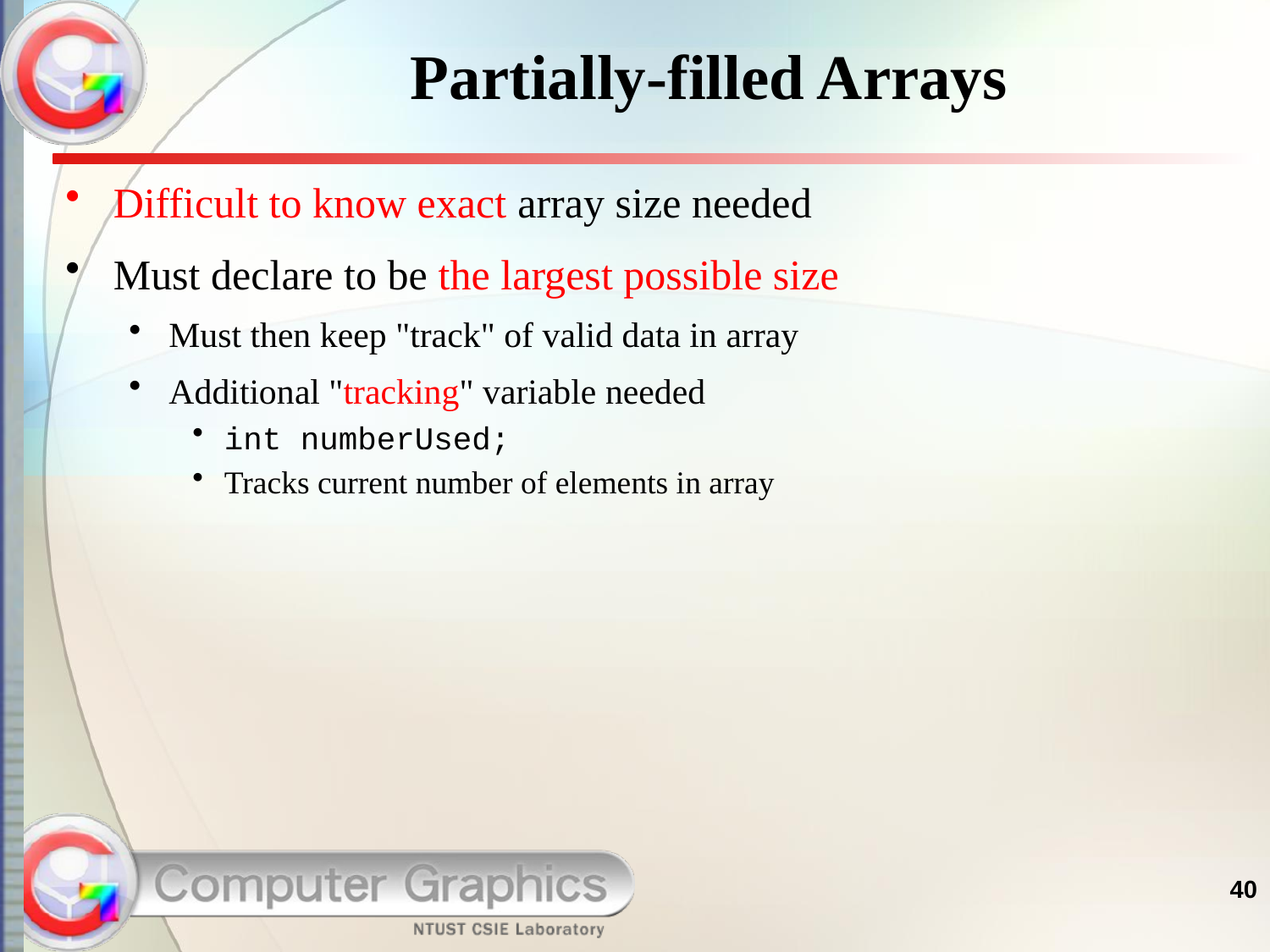

# Partially-filled Arrays
Difficult to know exact array size needed
Must declare to be the largest possible size
Must then keep "track" of valid data in array
Additional "tracking" variable needed
int numberUsed;
Tracks current number of elements in array
40